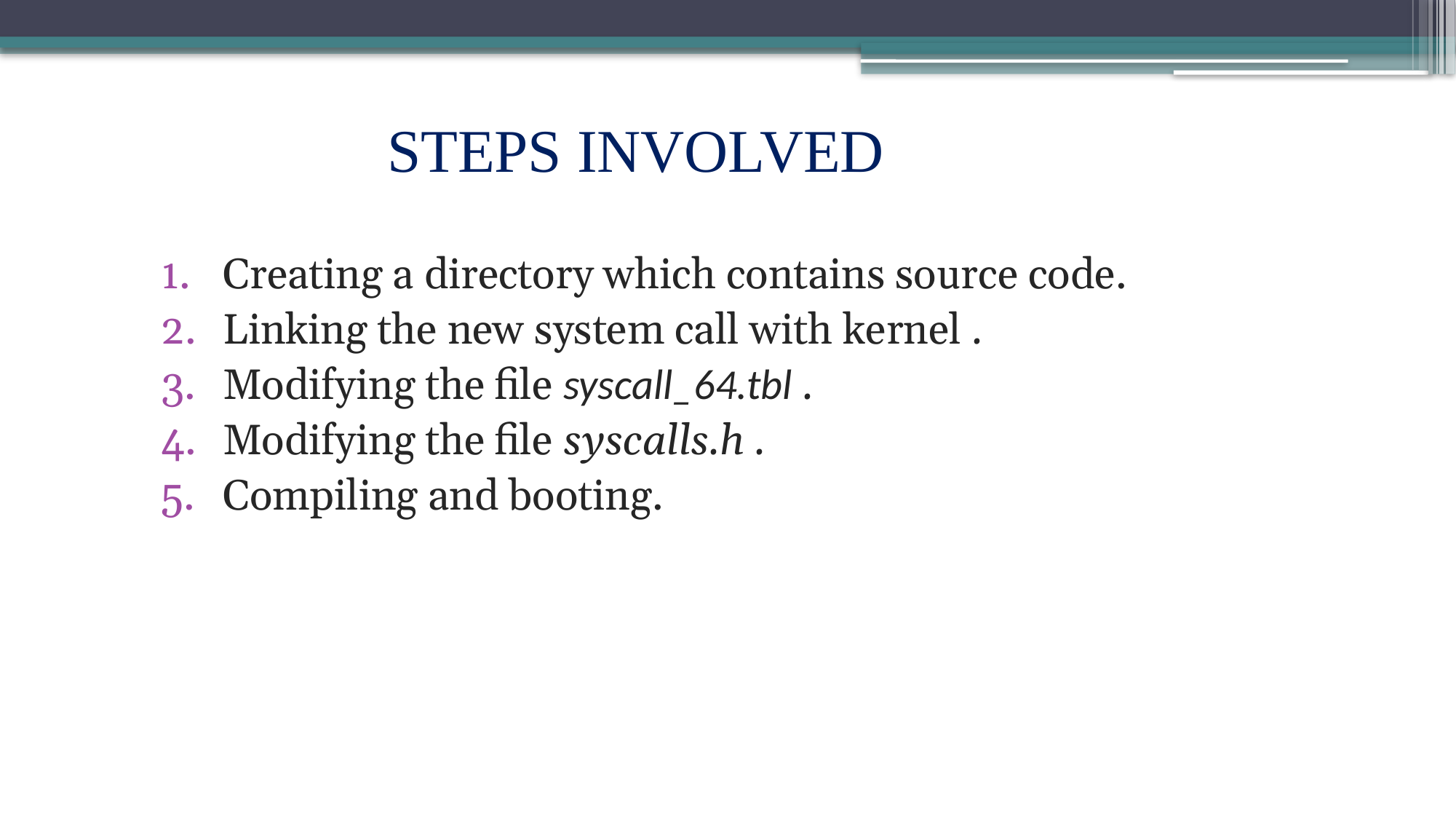

# STEPS INVOLVED
Creating a directory which contains source code.
Linking the new system call with kernel .
Modifying the file syscall_64.tbl .
Modifying the file syscalls.h .
Compiling and booting.